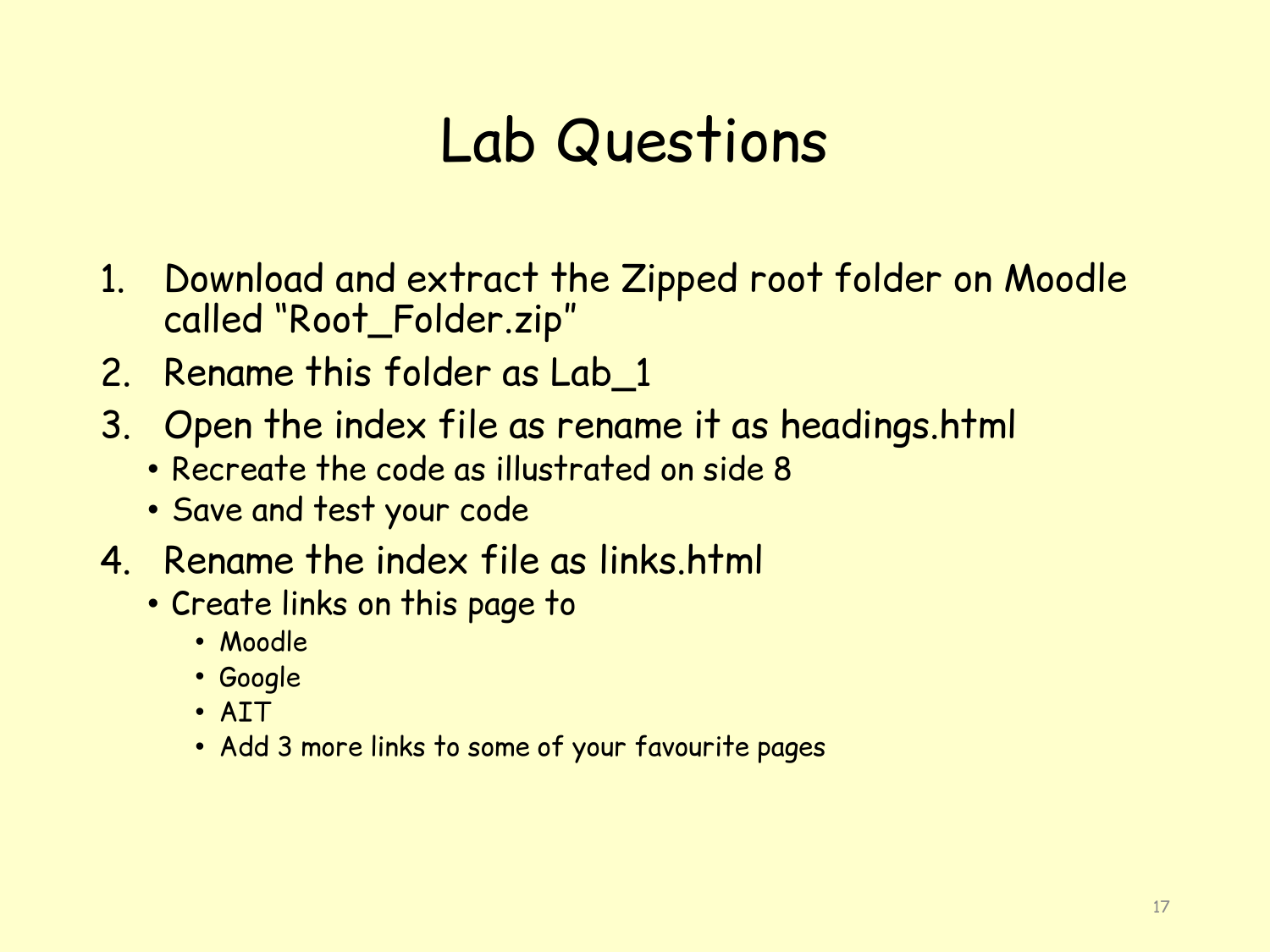

# Lab Questions
Download and extract the Zipped root folder on Moodle called “Root_Folder.zip”
Rename this folder as Lab_1
Open the index file as rename it as headings.html
Recreate the code as illustrated on side 8
Save and test your code
Rename the index file as links.html
Create links on this page to
Moodle
Google
AIT
Add 3 more links to some of your favourite pages
17